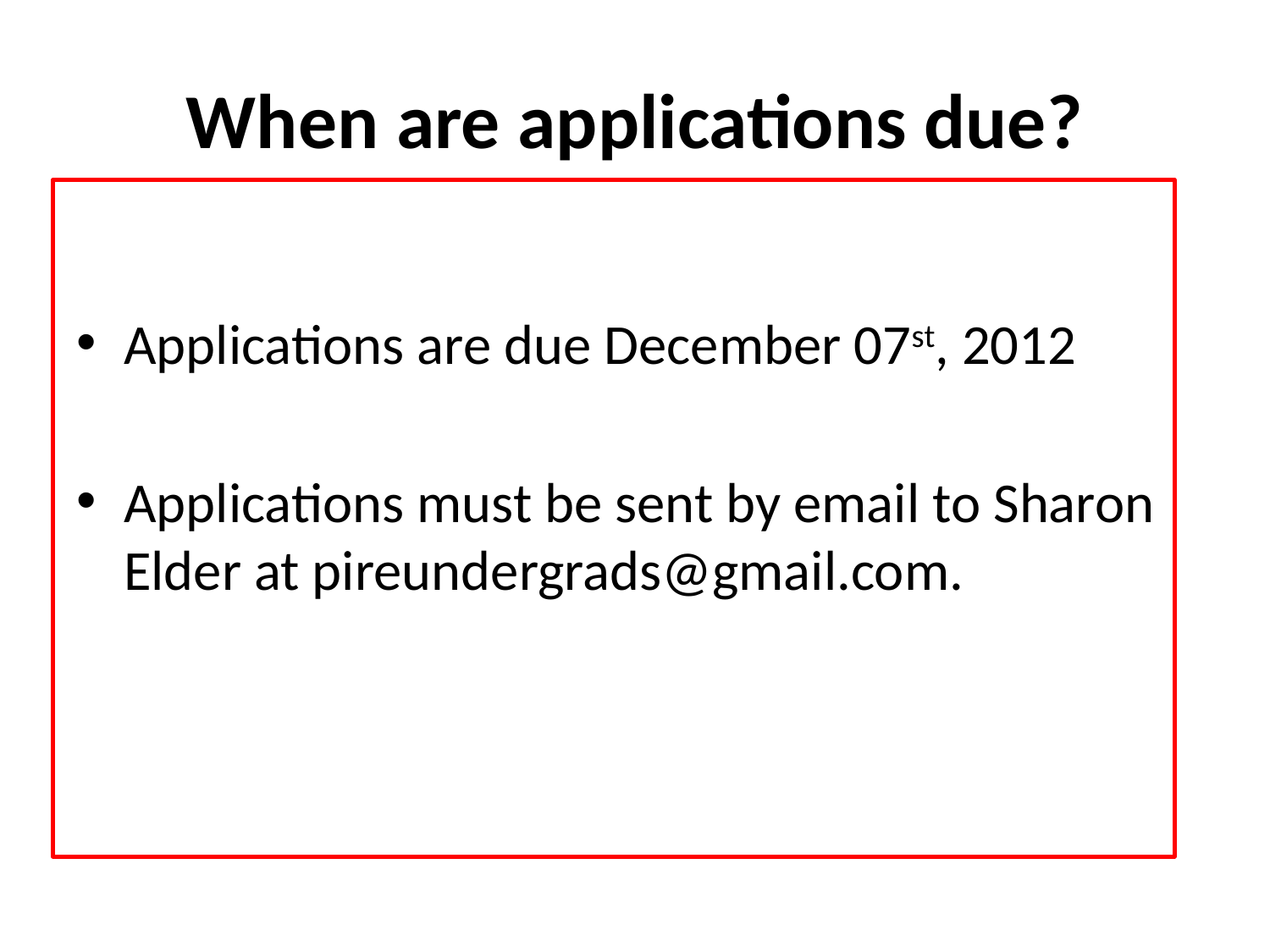

# When are applications due?

Applications are due December 07st, 2012

Applications must be sent by email to Sharon Elder at pireundergrads@gmail.com.